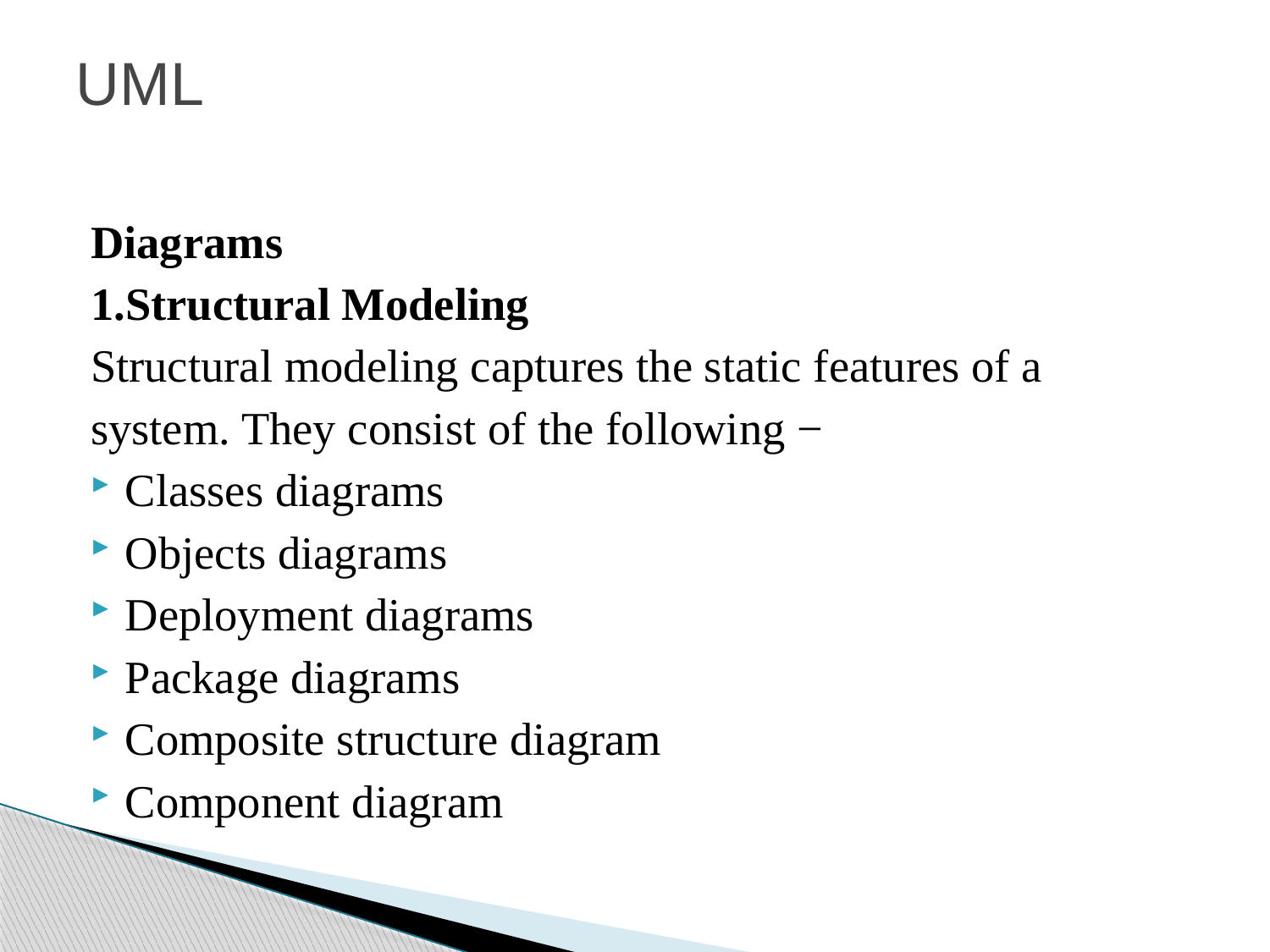

# UML
Diagrams
1.Structural Modeling
Structural modeling captures the static features of a
system. They consist of the following −
Classes diagrams
Objects diagrams
Deployment diagrams
Package diagrams
Composite structure diagram
Component diagram